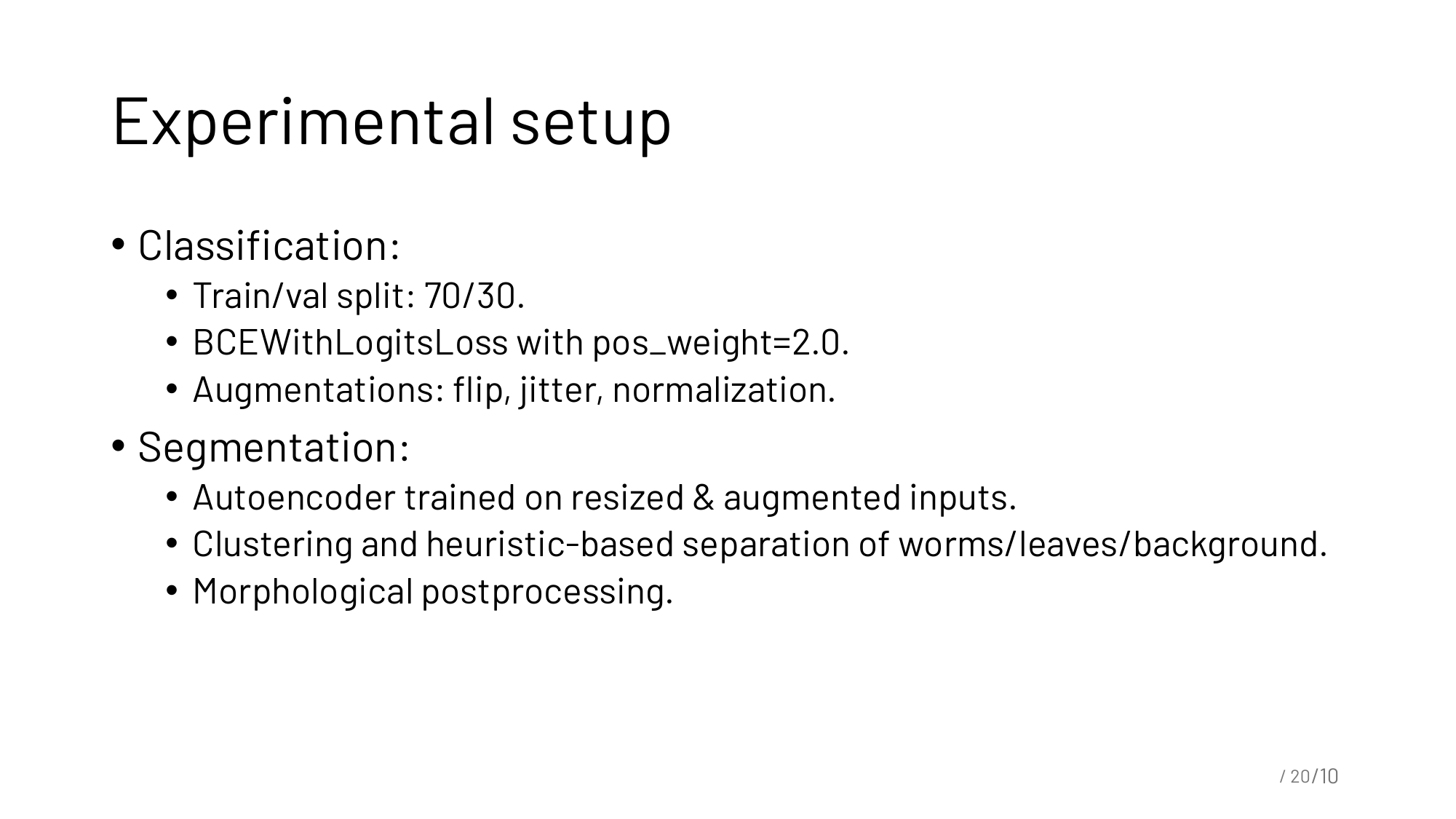

# Experimental setup
Classification:
Train/val split: 70/30.
BCEWithLogitsLoss with pos_weight=2.0.
Augmentations: flip, jitter, normalization.
Segmentation:
Autoencoder trained on resized & augmented inputs.
Clustering and heuristic-based separation of worms/leaves/background.
Morphological postprocessing.
7